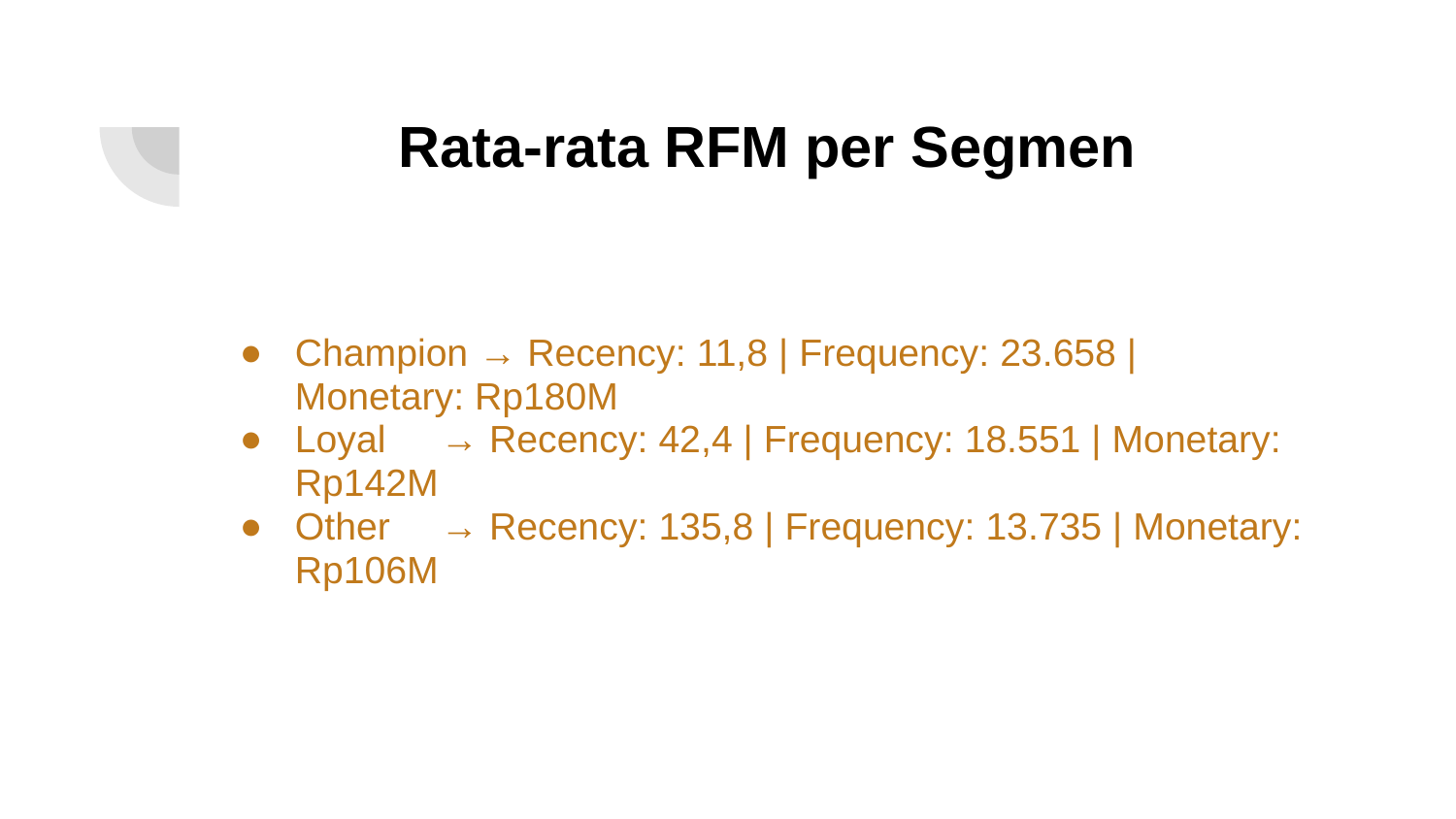

# Rata-rata RFM per Segmen
Champion → Recency: 11,8 | Frequency: 23.658 | Monetary: Rp180M
Loyal	→ Recency: 42,4 | Frequency: 18.551 | Monetary: Rp142M
Other	→ Recency: 135,8 | Frequency: 13.735 | Monetary: Rp106M